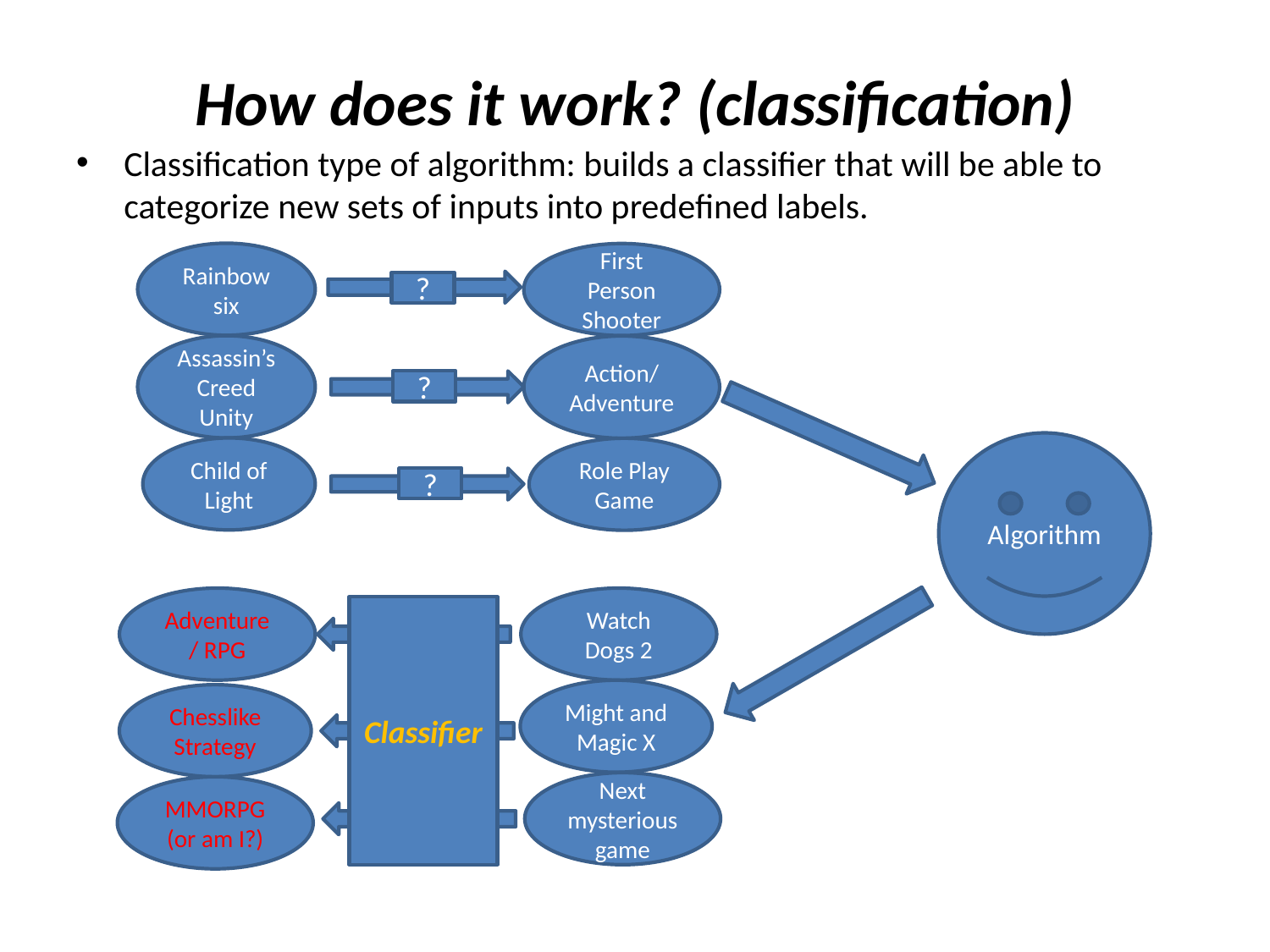

# How does it work? (classification)
Classification type of algorithm: builds a classifier that will be able to categorize new sets of inputs into predefined labels.
Rainbow six
First Person Shooter

?
Assassin’s Creed Unity
Action/ Adventure

?

Algorithm
Child of Light
Role Play Game
?

Adventure / RPG
Watch Dogs 2
Classifier

Might and Magic X
Chesslike Strategy

Next mysterious game
MMORPG (or am I?)